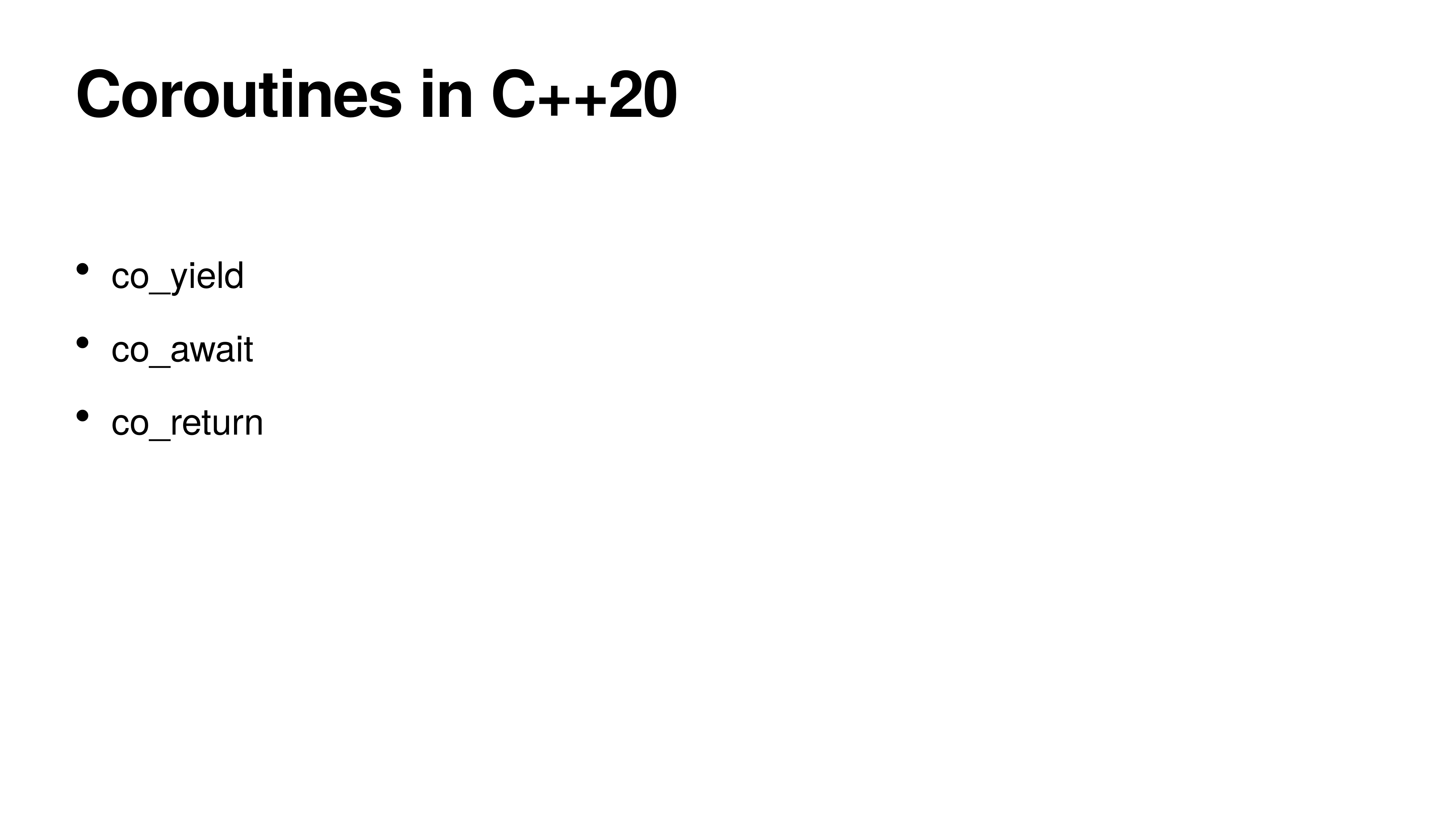

# Coroutines in C++20
co_yield
co_await
co_return